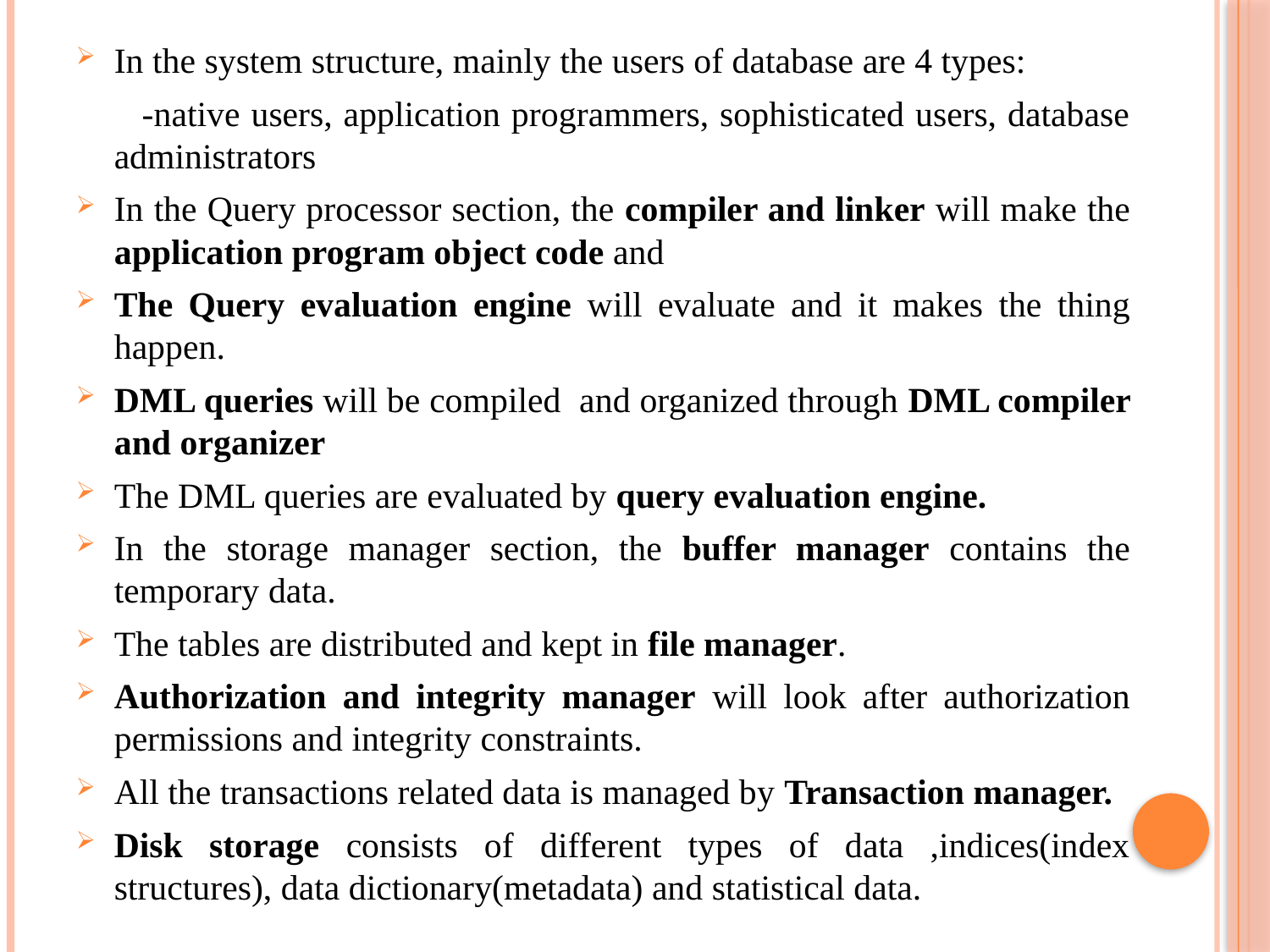

In the system structure, mainly the users of database are 4 types:
      -native users, application programmers, sophisticated users, database administrators
In the Query processor section, the compiler and linker will make the application program object code and
The Query evaluation engine will evaluate and it makes the thing happen.
DML queries will be compiled  and organized through DML compiler and organizer
The DML queries are evaluated by query evaluation engine.
In the storage manager section, the buffer manager contains the temporary data.
The tables are distributed and kept in file manager.
Authorization and integrity manager will look after authorization permissions and integrity constraints.
All the transactions related data is managed by Transaction manager.
Disk storage consists of different types of data ,indices(index structures), data dictionary(metadata) and statistical data.